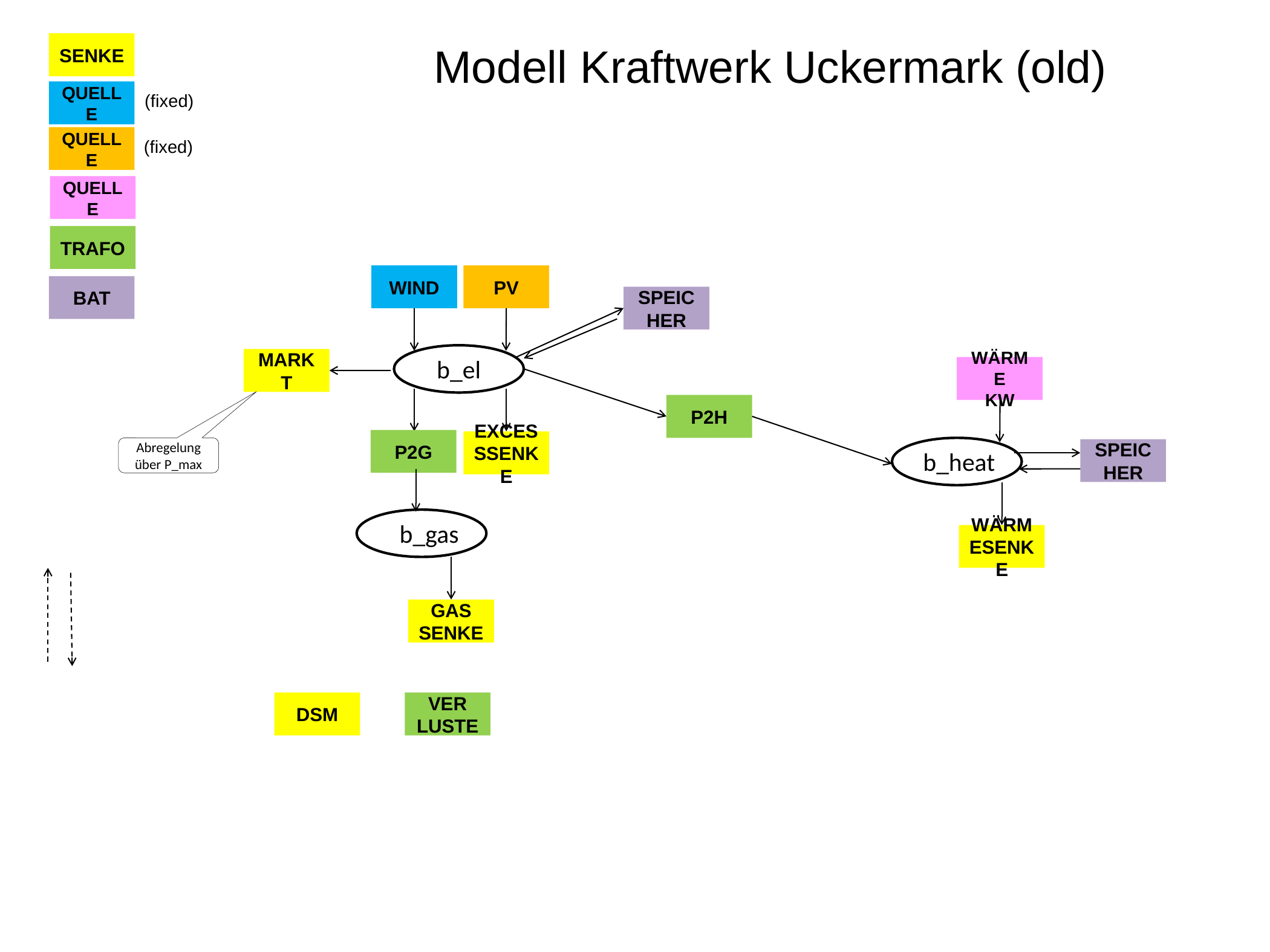

SENKE
Modell Kraftwerk Uckermark (old)
QUELLE
(fixed)
QUELLE
(fixed)
QUELLE
TRAFO
WIND
PV
BAT
SPEICHER

b_el
MARKT
WÄRME
KW
P2H
P2G
EXCESSSENKE
Abregelung über P_max

b_heat
SPEICHER

b_gas
WÄRMESENKE
GAS
SENKE
VER
LUSTE
DSM